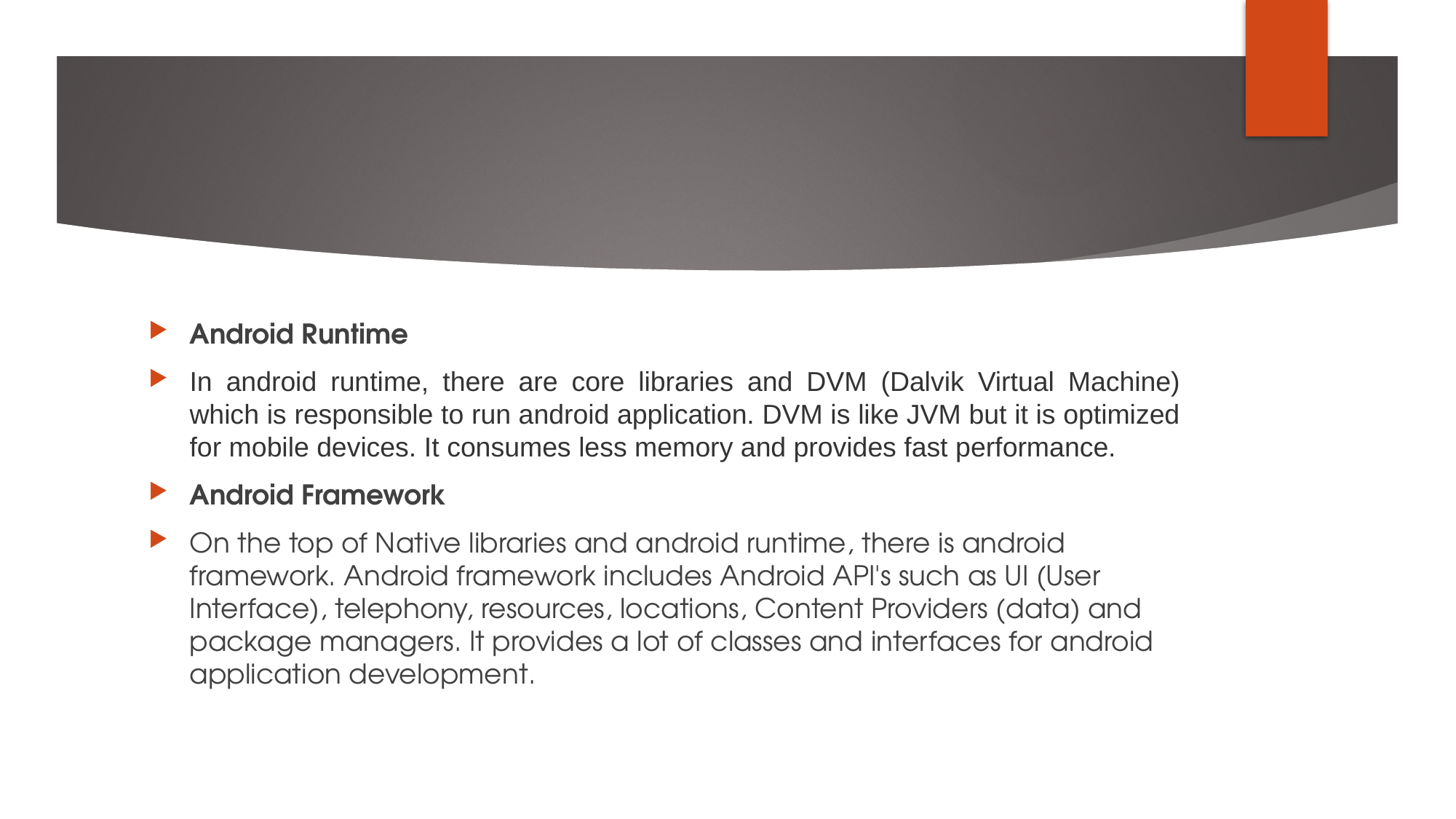

#
Android Runtime
In android runtime, there are core libraries and DVM (Dalvik Virtual Machine) which is responsible to run android application. DVM is like JVM but it is optimized for mobile devices. It consumes less memory and provides fast performance.
Android Framework
On the top of Native libraries and android runtime, there is android framework. Android framework includes Android API's such as UI (User Interface), telephony, resources, locations, Content Providers (data) and package managers. It provides a lot of classes and interfaces for android application development.